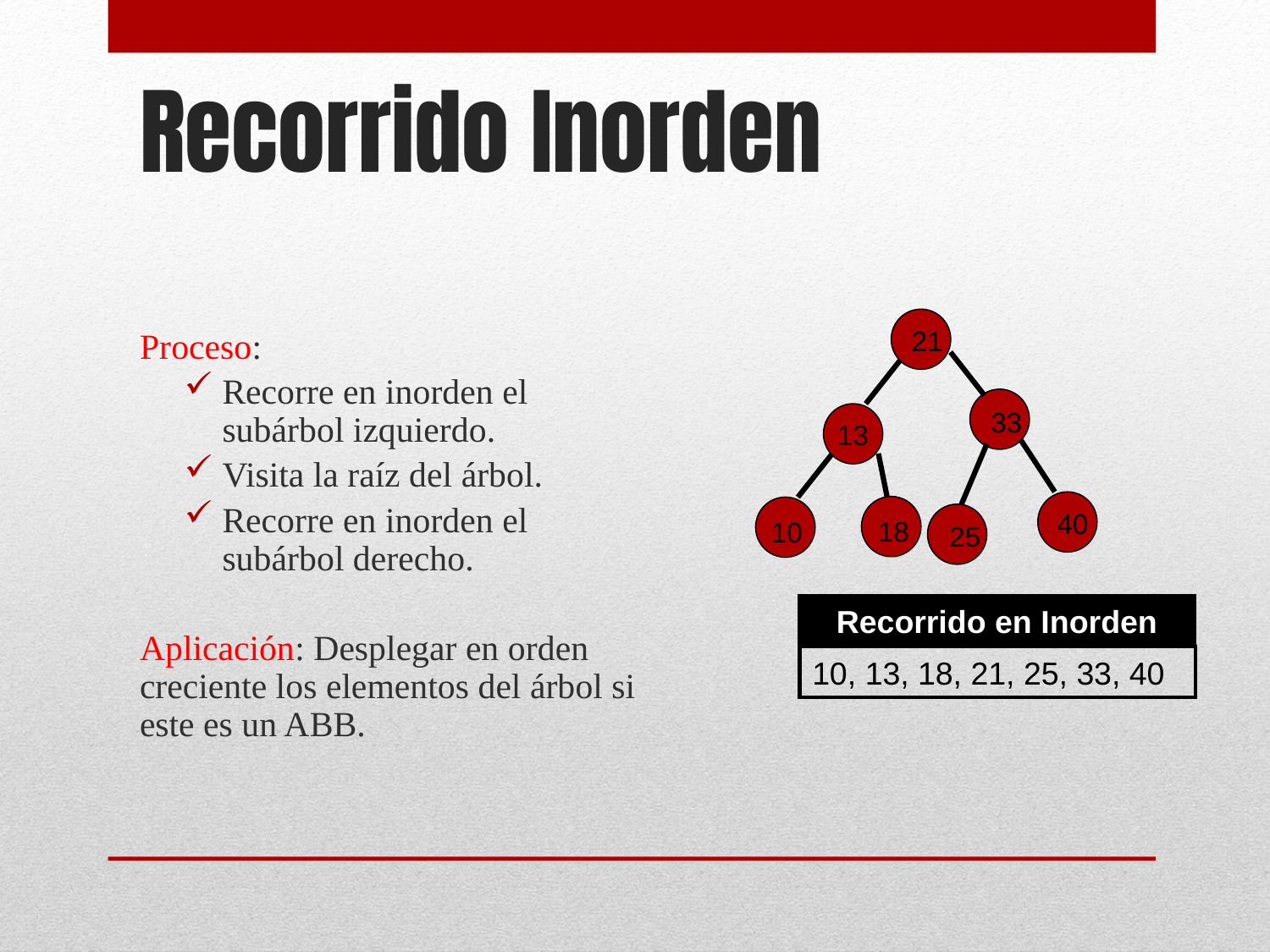

# Recorrido Inorden
Proceso:
Recorre en inorden el subárbol izquierdo.
Visita la raíz del árbol.
Recorre en inorden el subárbol derecho.

Aplicación: Desplegar en orden creciente los elementos del árbol si este es un ABB.

21

33
13

40

18
10
25
Recorrido en Inorden
10, 13, 18, 21, 25, 33, 40